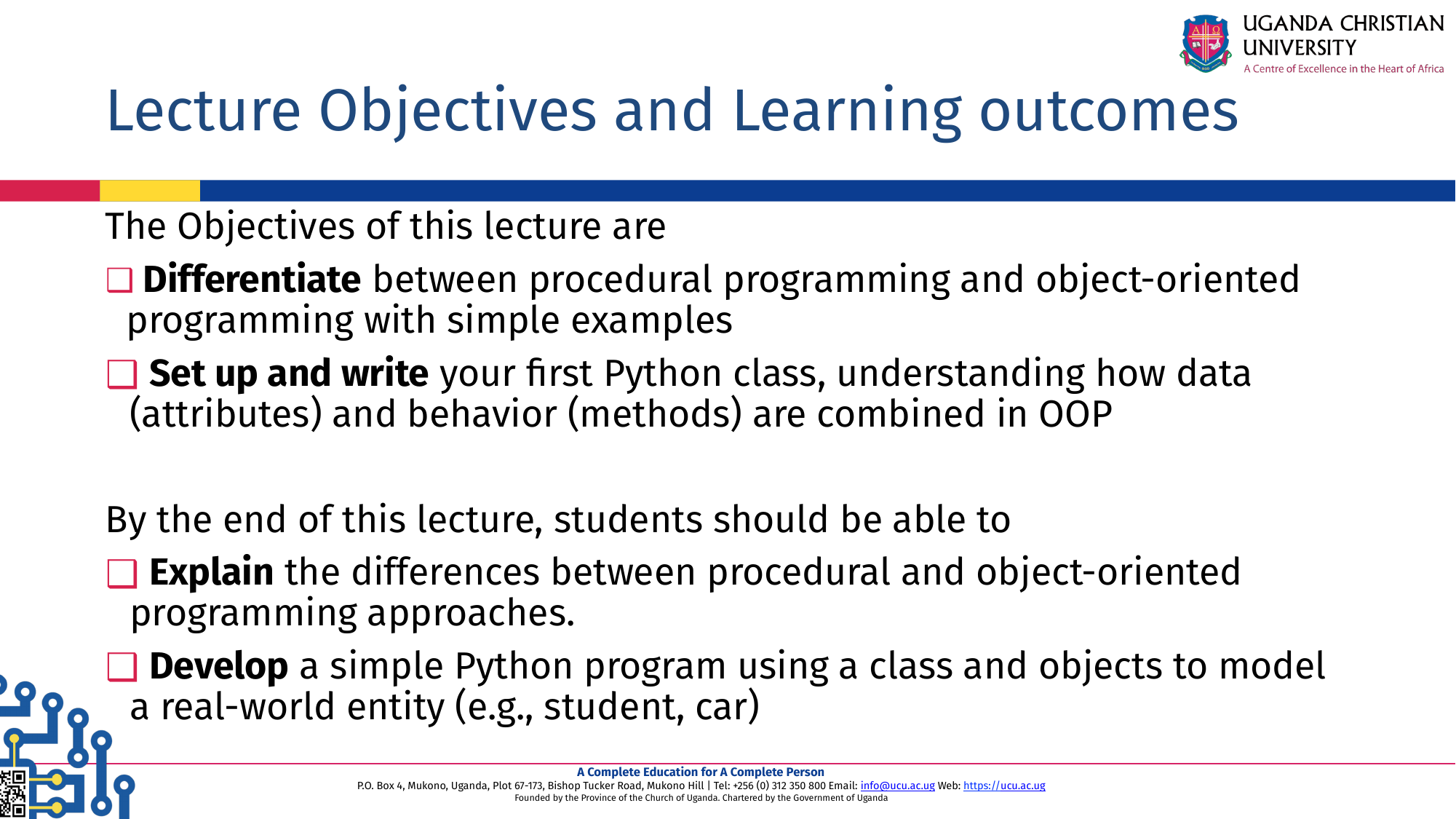

# Lecture Objectives and Learning outcomes
The Objectives of this lecture are
 Differentiate between procedural programming and object-oriented programming with simple examples
 Set up and write your first Python class, understanding how data (attributes) and behavior (methods) are combined in OOP

By the end of this lecture, students should be able to
 Explain the differences between procedural and object-oriented programming approaches.
 Develop a simple Python program using a class and objects to model a real-world entity (e.g., student, car)